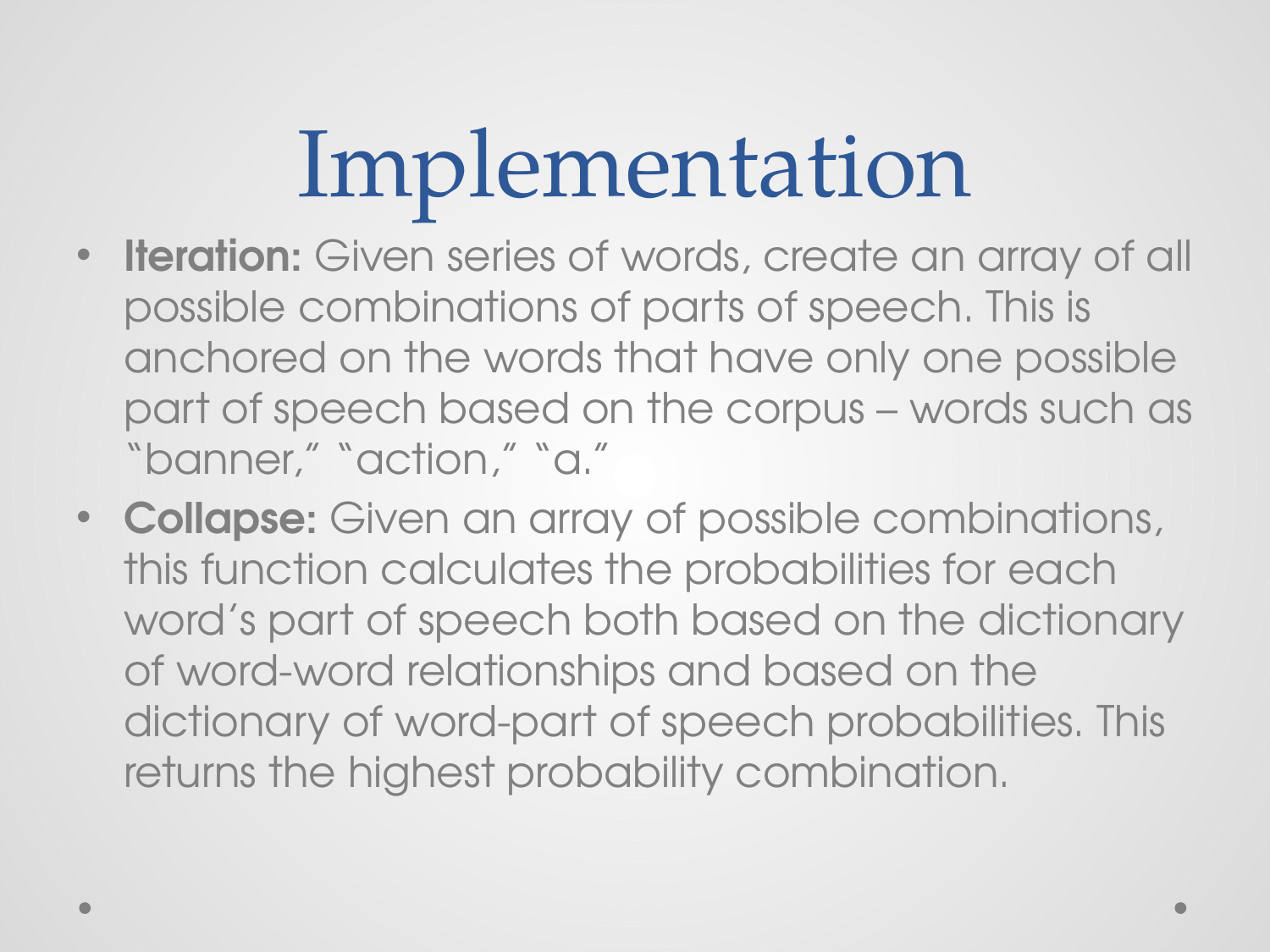

# Implementation
Iteration: Given series of words, create an array of all possible combinations of parts of speech. This is anchored on the words that have only one possible part of speech based on the corpus – words such as “banner,” “action,” “a.”
Collapse: Given an array of possible combinations, this function calculates the probabilities for each word’s part of speech both based on the dictionary of word-word relationships and based on the dictionary of word-part of speech probabilities. This returns the highest probability combination.